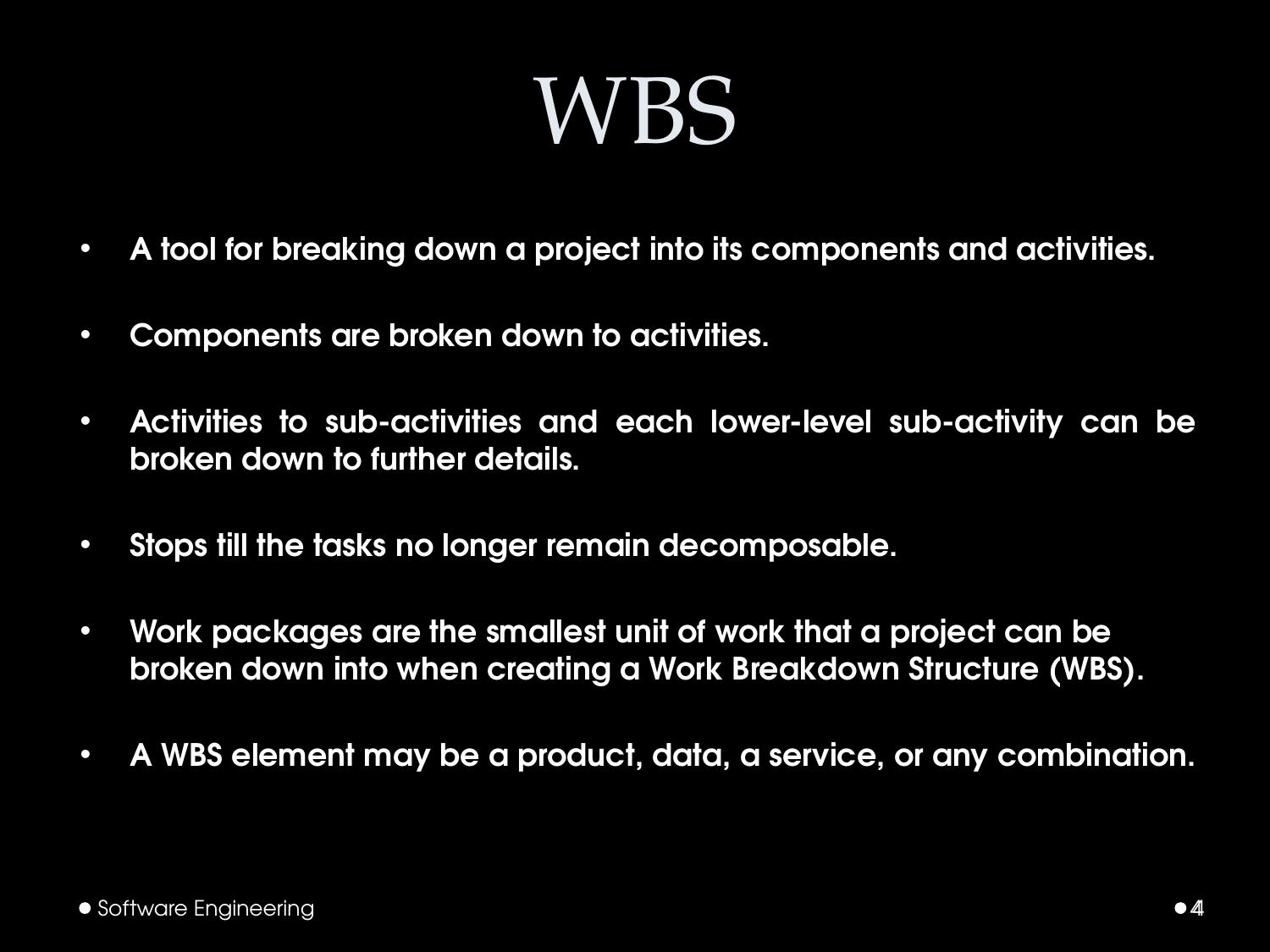

# WBS

A tool for breaking down a project into its components and activities.

Components are broken down to activities.

Activities to sub-activities and each lower-level sub-activity can be broken down to further details.

Stops till the tasks no longer remain decomposable.

Work packages are the smallest unit of work that a project can be broken down into when creating a Work Breakdown Structure (WBS).

A WBS element may be a product, data, a service, or any combination.

Software Engineering
4
4